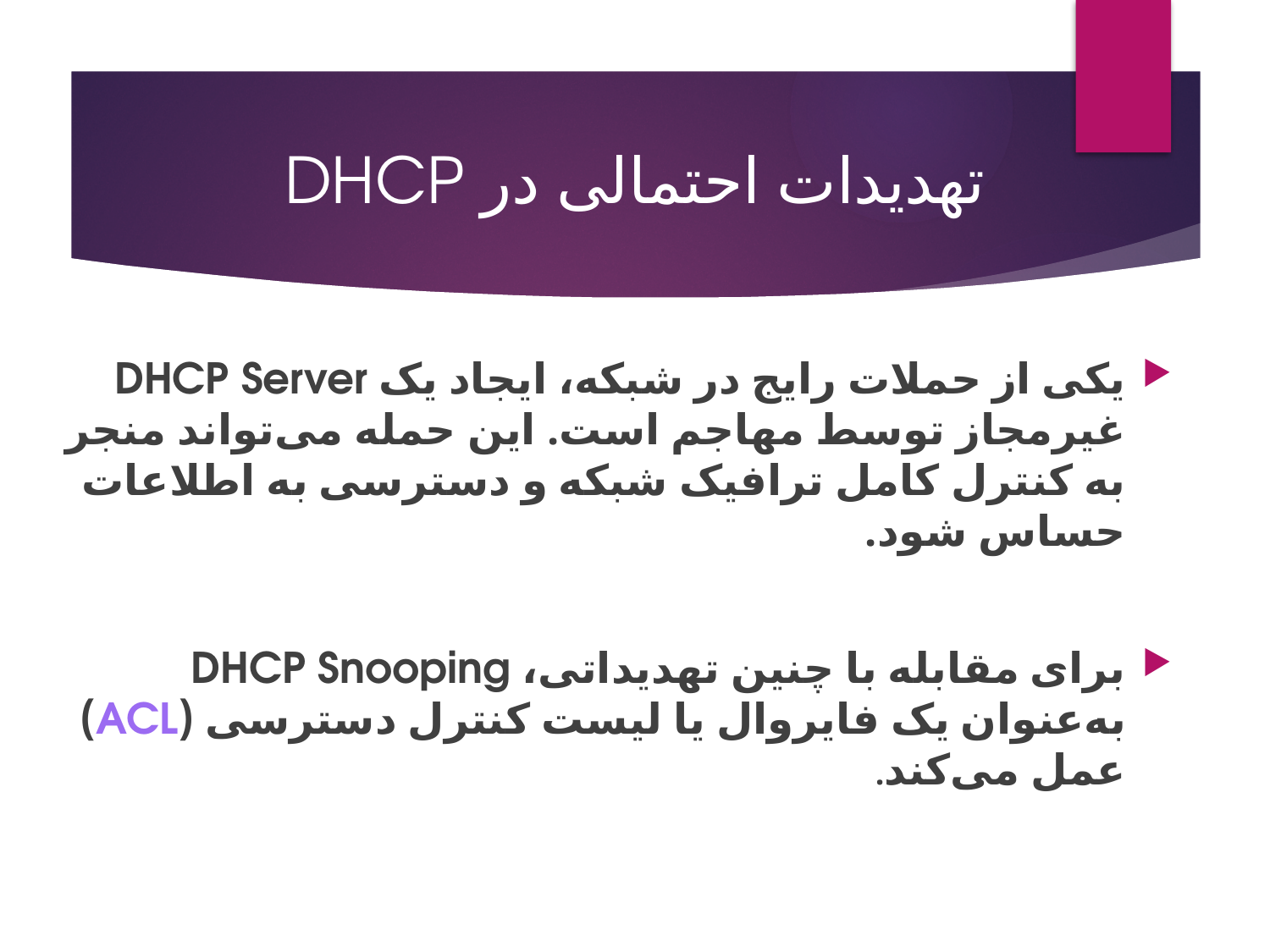

# تهدیدات احتمالی در DHCP
یکی از حملات رایج در شبکه، ایجاد یک DHCP Server غیرمجاز توسط مهاجم است. این حمله می‌تواند منجر به کنترل کامل ترافیک شبکه و دسترسی به اطلاعات حساس شود.

برای مقابله با چنین تهدیداتی، DHCP Snooping به‌عنوان یک فایروال یا لیست کنترل دسترسی (ACL) عمل می‌کند.